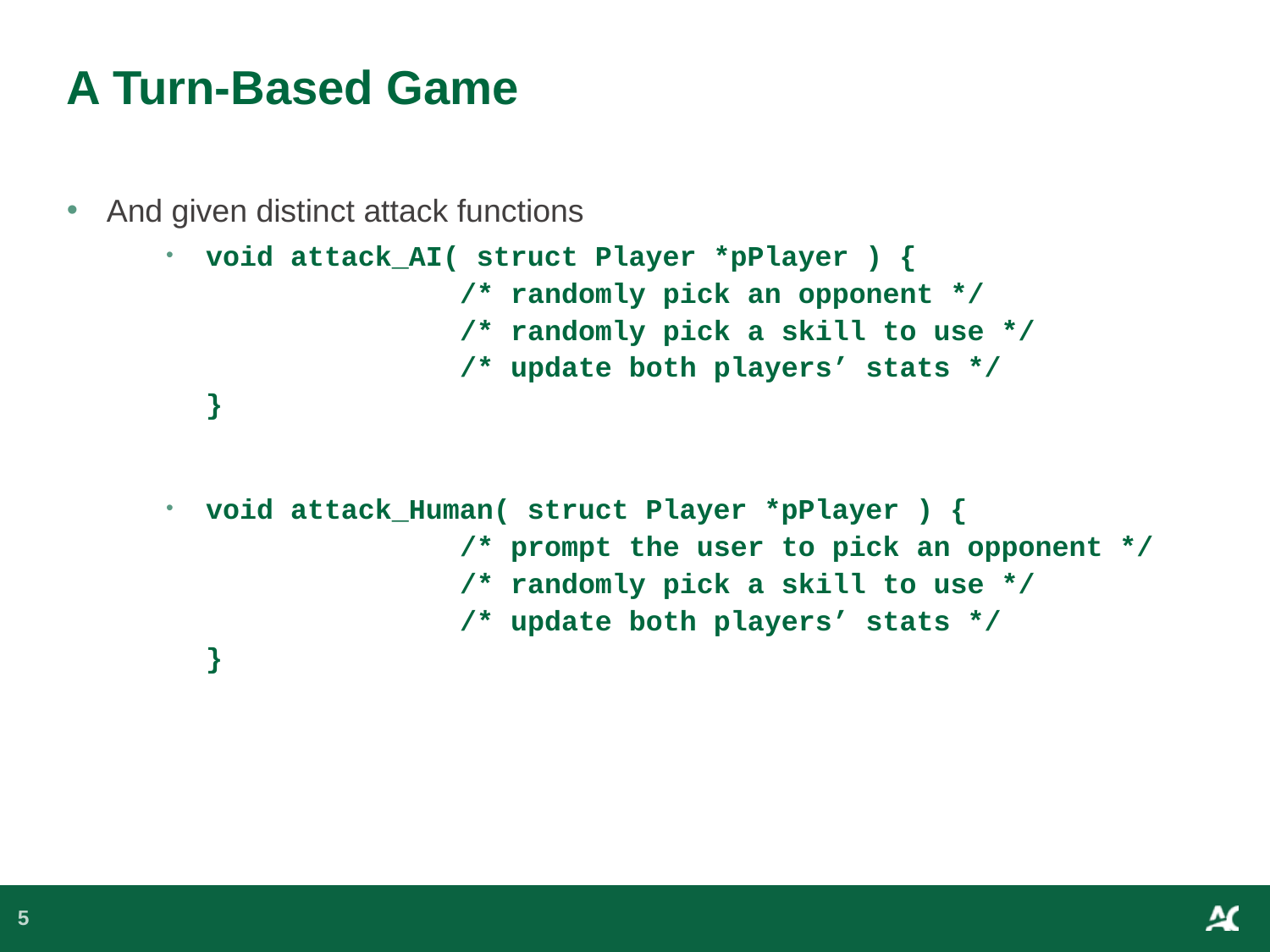

# A Turn-Based Game
And given distinct attack functions
void attack_AI( struct Player *pPlayer ) {
		/* randomly pick an opponent */
		/* randomly pick a skill to use */
		/* update both players’ stats */
}

void attack_Human( struct Player *pPlayer ) {
		/* prompt the user to pick an opponent */
		/* randomly pick a skill to use */
		/* update both players’ stats */
}

5